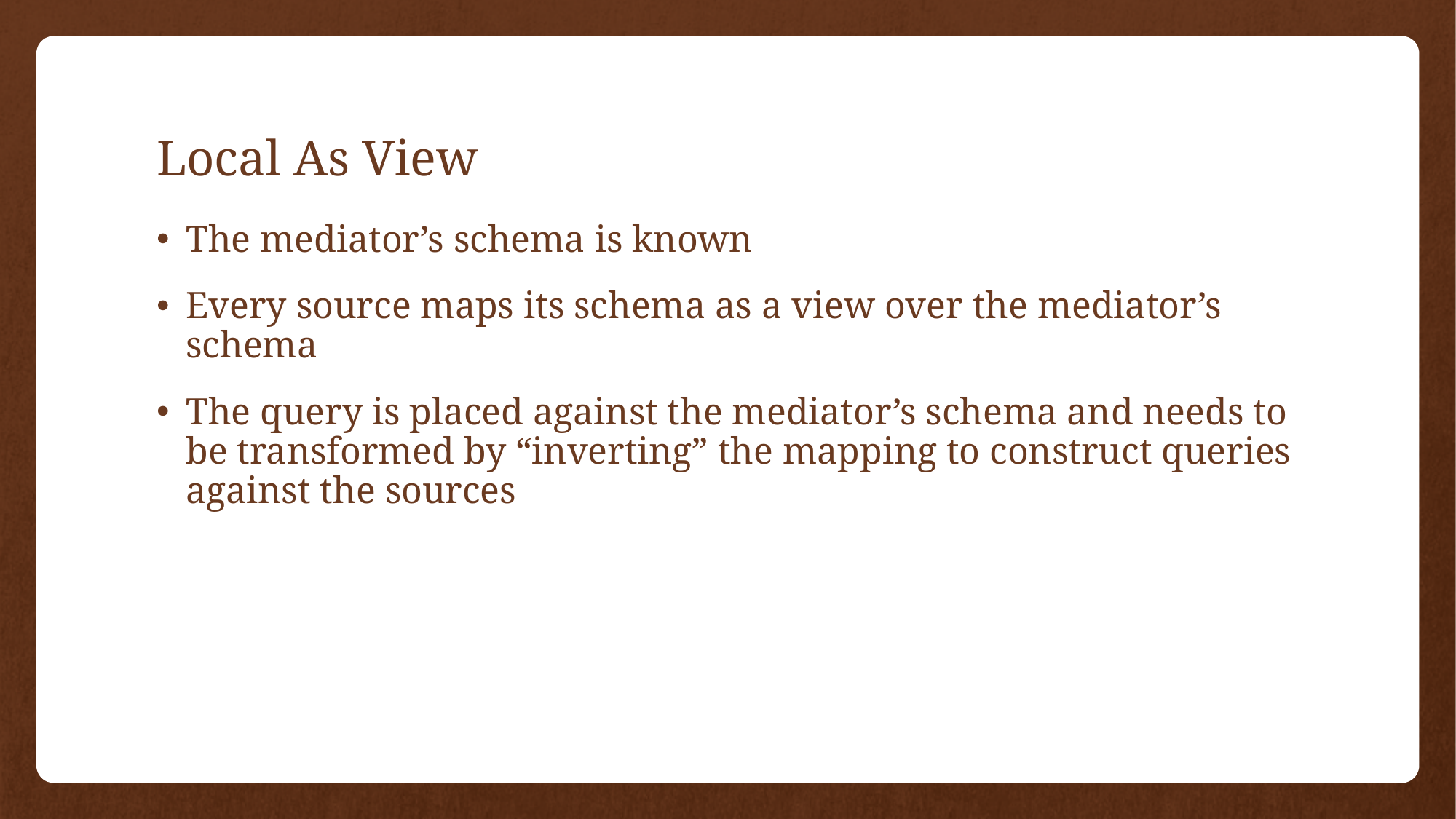

# Local As View
The mediator’s schema is known
Every source maps its schema as a view over the mediator’s schema
The query is placed against the mediator’s schema and needs to be transformed by “inverting” the mapping to construct queries against the sources